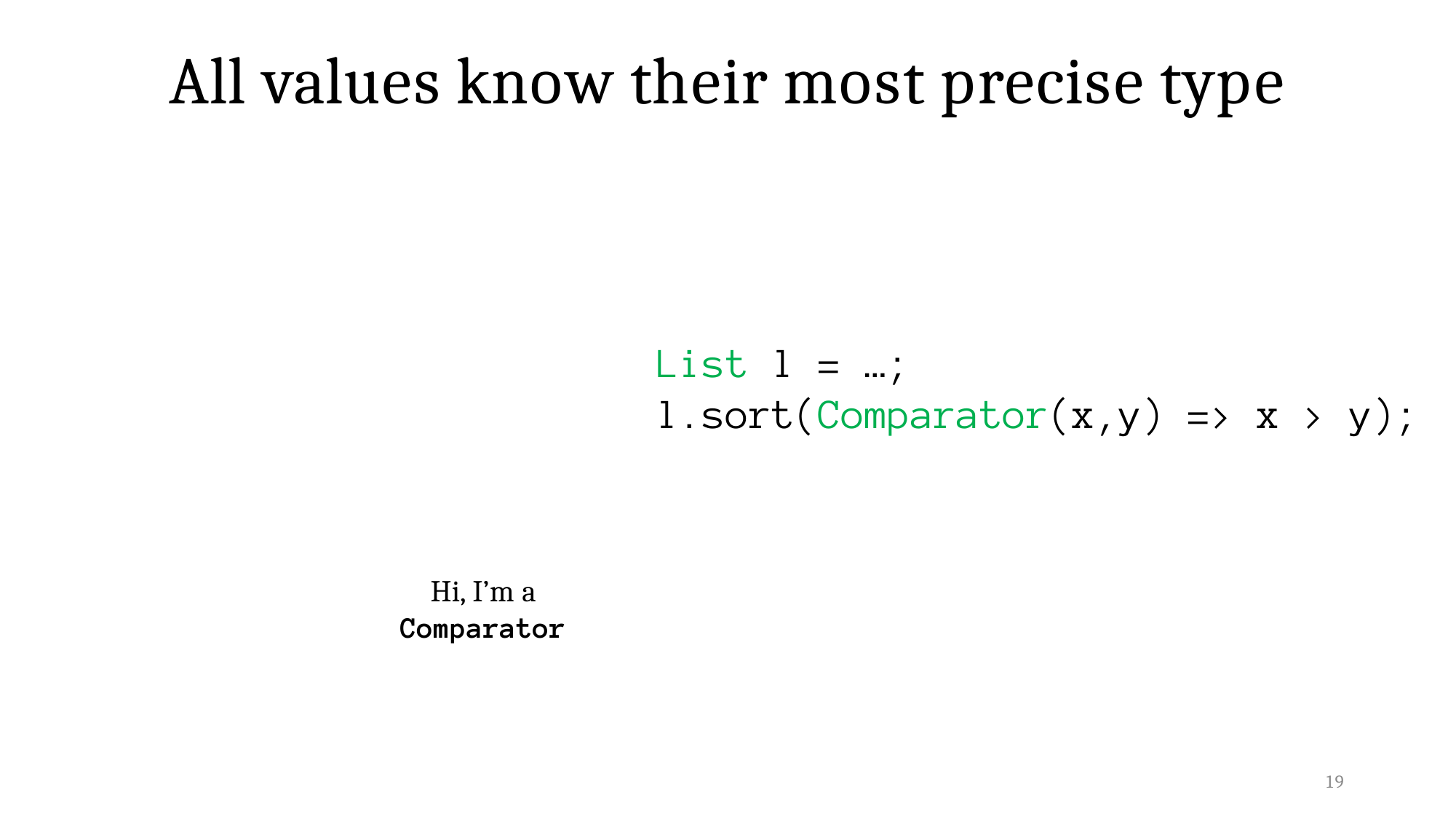

All values know their most precise type
List l = …;
l.sort(Comparator(x,y) => x > y);
Hi, I’m a
Comparator
19